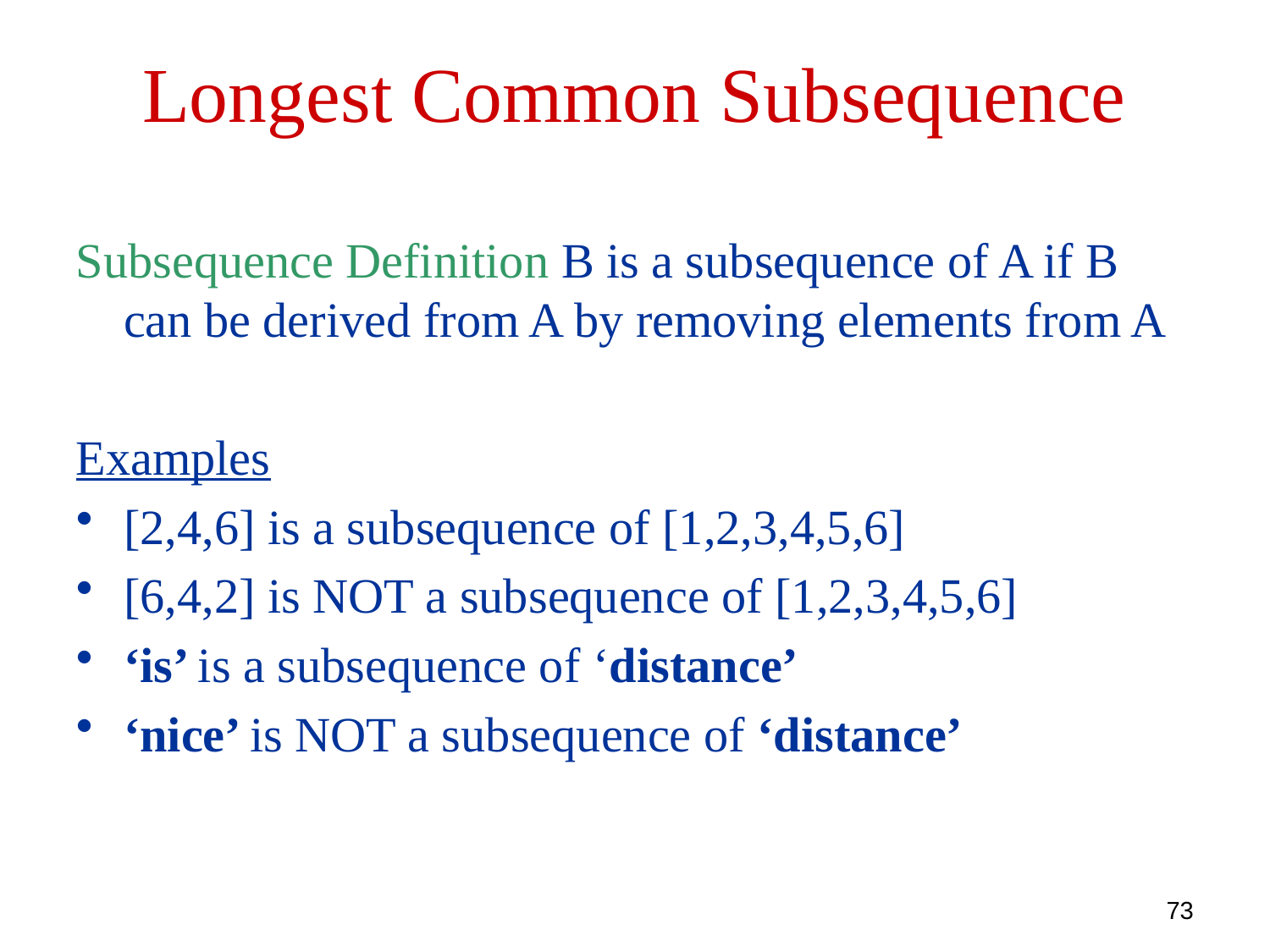

Longest Common Subsequence
Subsequence Definition B is a subsequence of A if B can be derived from A by removing elements from A

Examples
[2,4,6] is a subsequence of [1,2,3,4,5,6]
[6,4,2] is NOT a subsequence of [1,2,3,4,5,6]
‘is’ is a subsequence of ‘distance’
‘nice’ is NOT a subsequence of ‘distance’
73